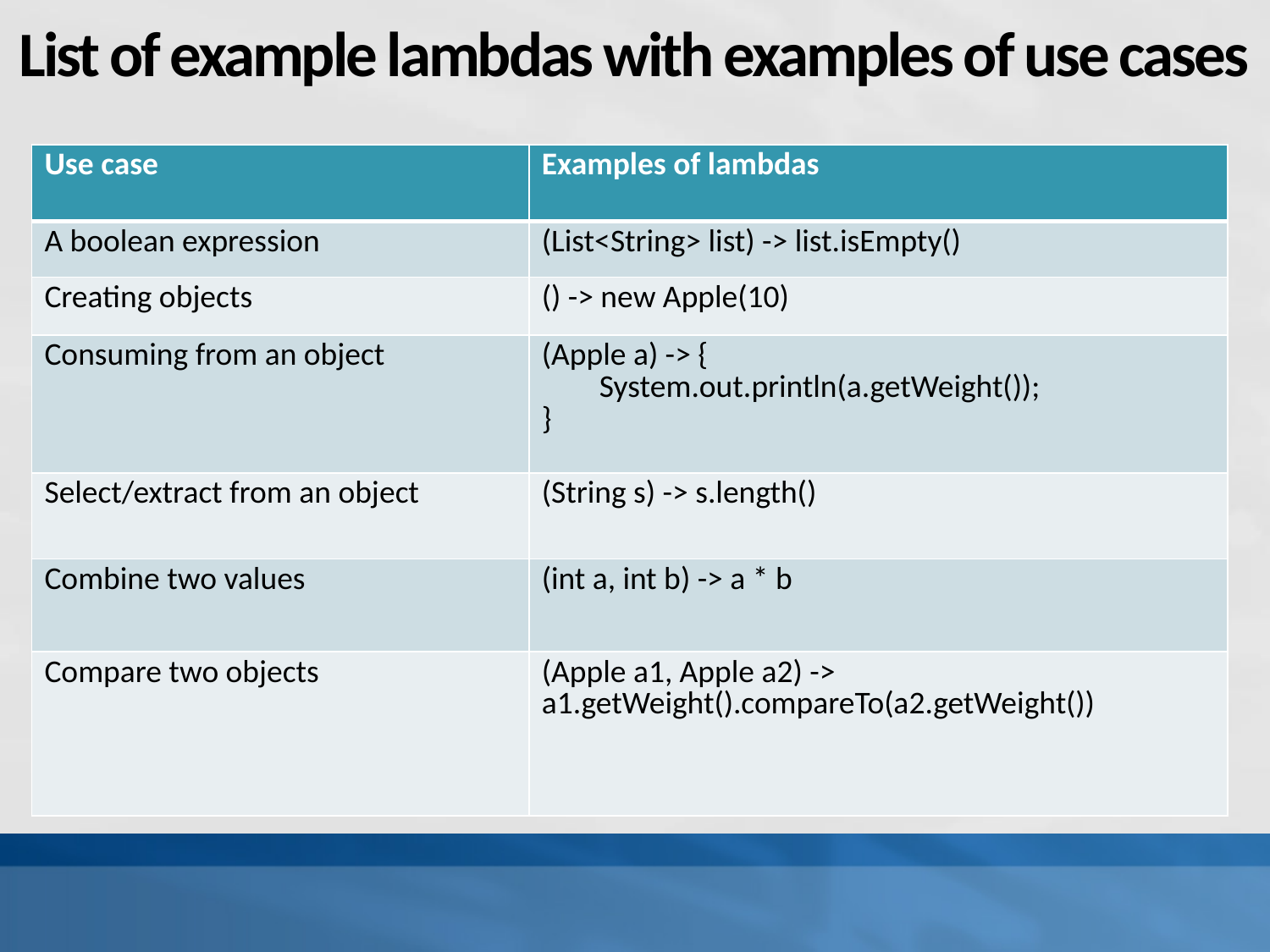

# List of example lambdas with examples of use cases
| Use case | Examples of lambdas |
| --- | --- |
| A boolean expression | (List<String> list) -> list.isEmpty() |
| Creating objects | () -> new Apple(10) |
| Consuming from an object | (Apple a) -> { System.out.println(a.getWeight()); } |
| Select/extract from an object | (String s) -> s.length() |
| Combine two values | (int a, int b) -> a \* b |
| Compare two objects | (Apple a1, Apple a2) -> a1.getWeight().compareTo(a2.getWeight()) |